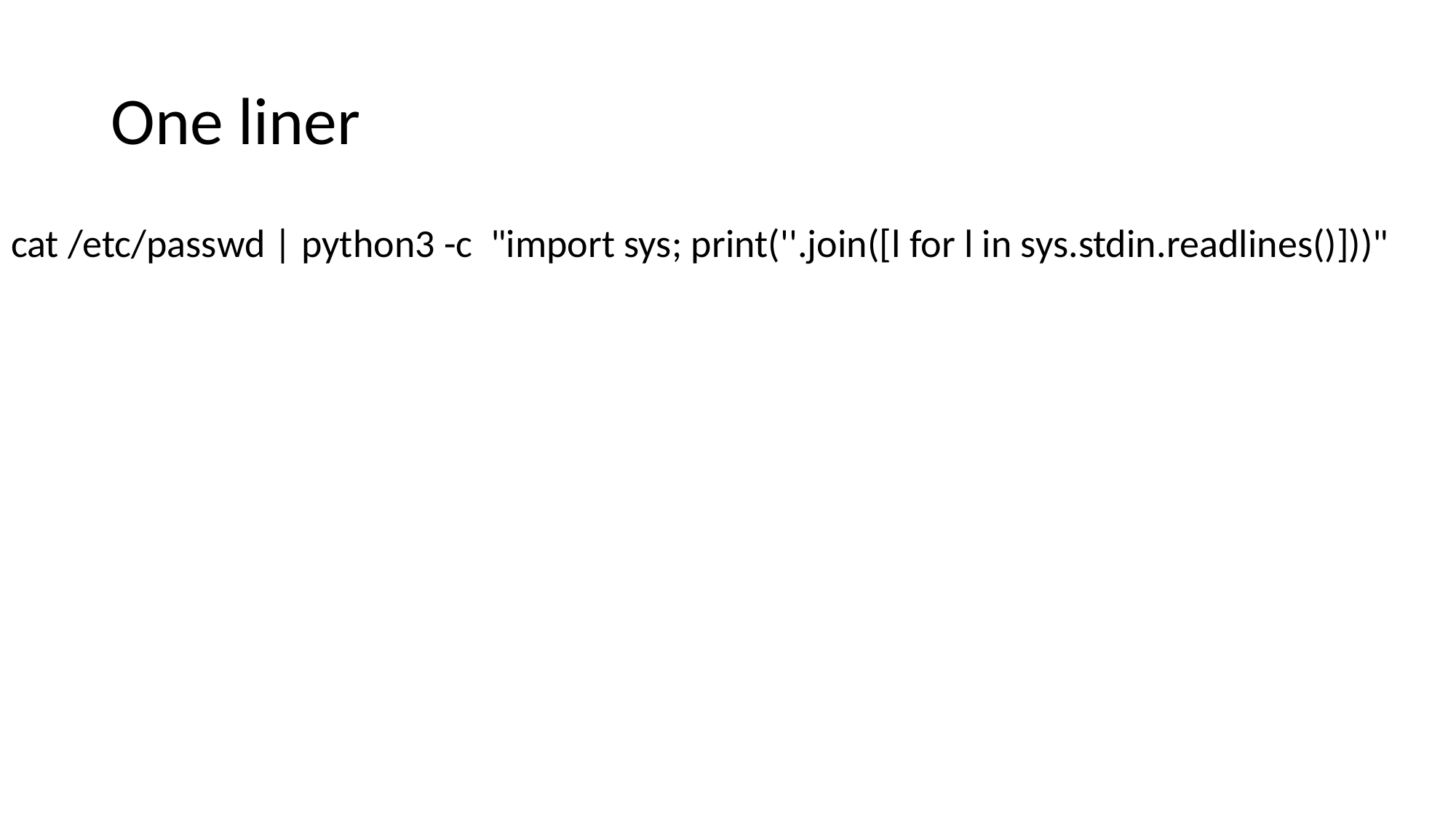

# One liner
cat /etc/passwd | python3 -c  "import sys; print(''.join([l for l in sys.stdin.readlines()]))"